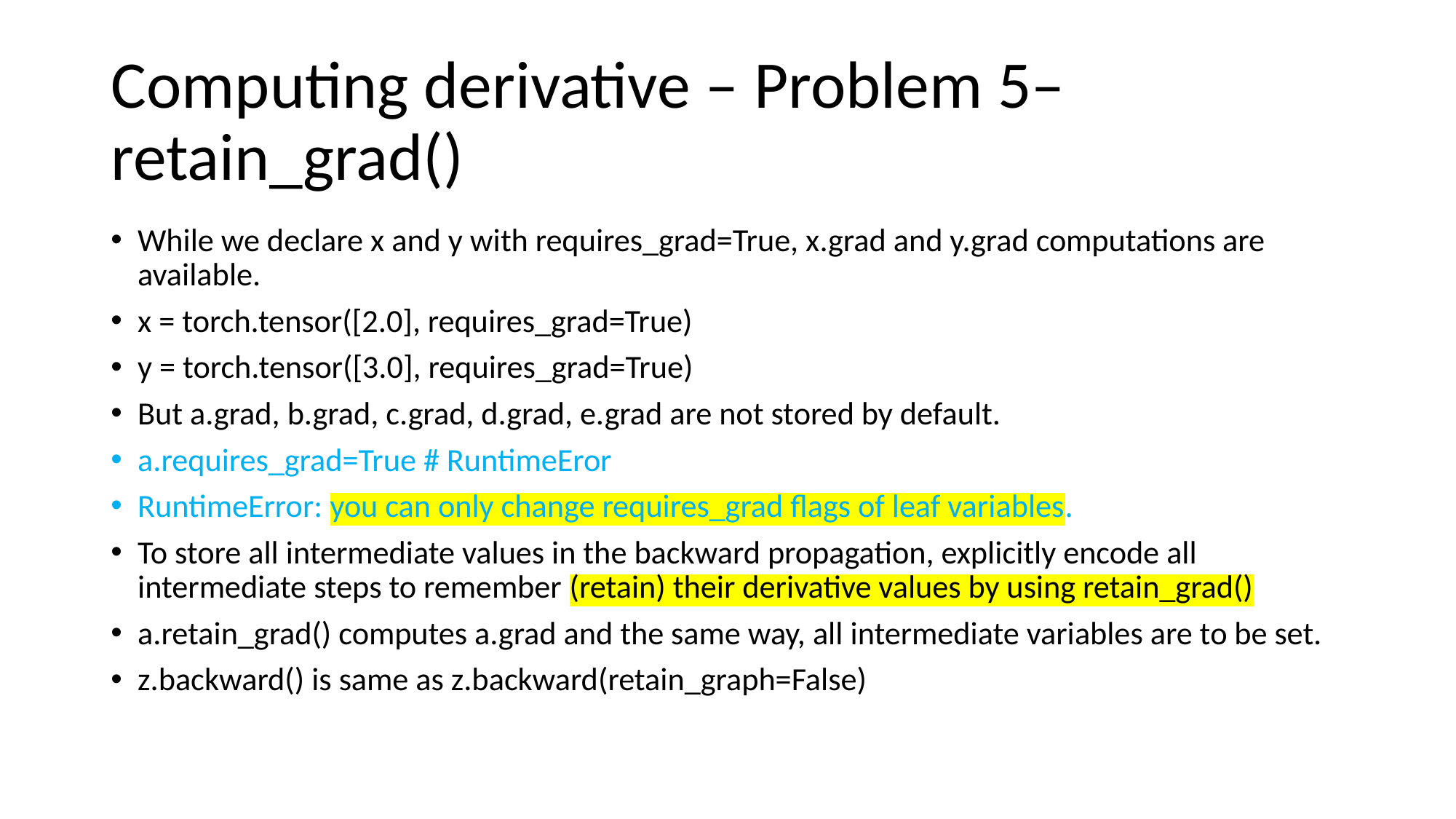

# Computing derivative – Problem 5– retain_grad()
While we declare x and y with requires_grad=True, x.grad and y.grad computations are available.
x = torch.tensor([2.0], requires_grad=True)
y = torch.tensor([3.0], requires_grad=True)
But a.grad, b.grad, c.grad, d.grad, e.grad are not stored by default.
a.requires_grad=True # RuntimeEror
RuntimeError: you can only change requires_grad flags of leaf variables.
To store all intermediate values in the backward propagation, explicitly encode all intermediate steps to remember (retain) their derivative values by using retain_grad()
a.retain_grad() computes a.grad and the same way, all intermediate variables are to be set.
z.backward() is same as z.backward(retain_graph=False)